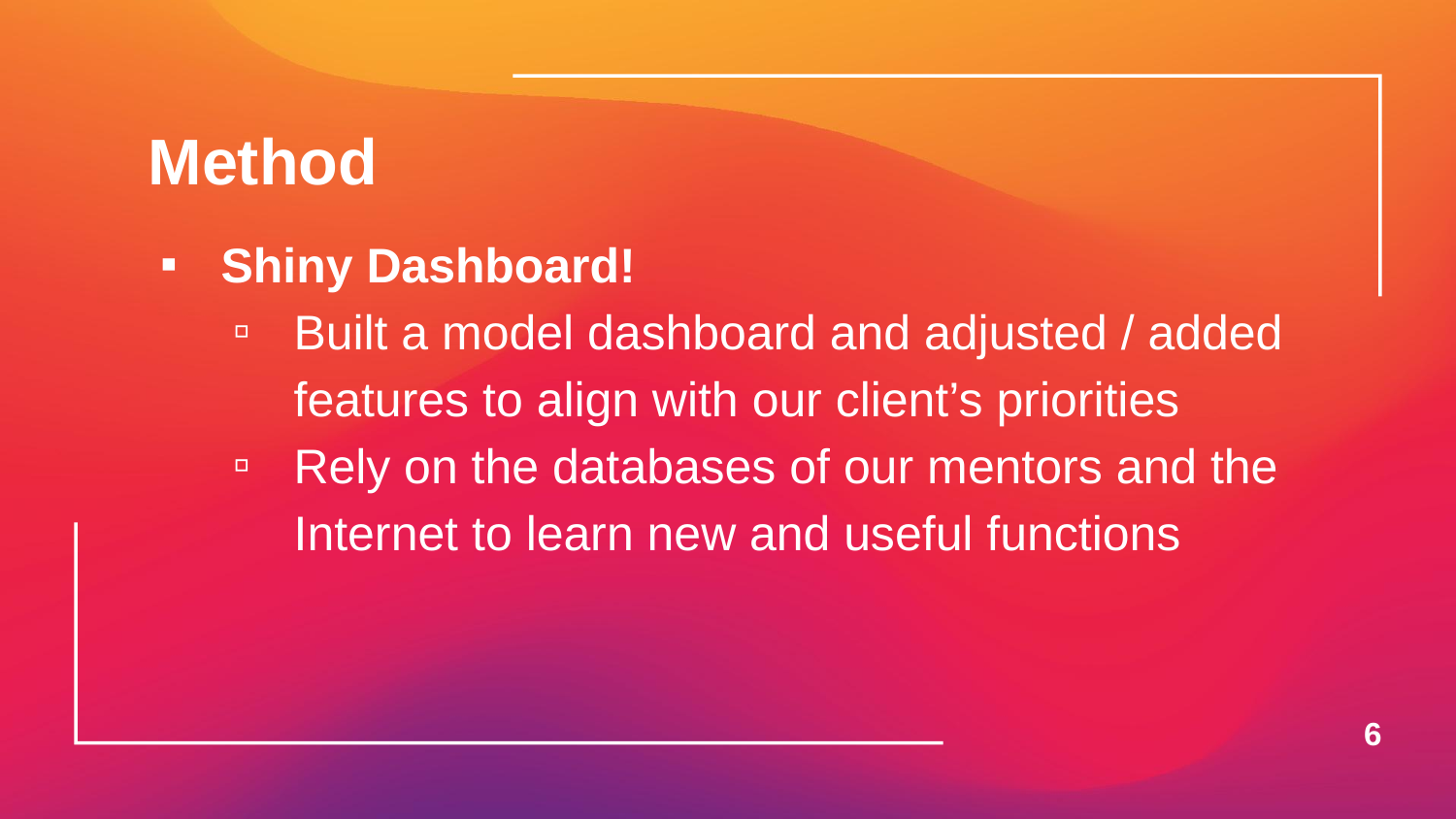

# Method
Shiny Dashboard!
Built a model dashboard and adjusted / added features to align with our client’s priorities
Rely on the databases of our mentors and the Internet to learn new and useful functions
6